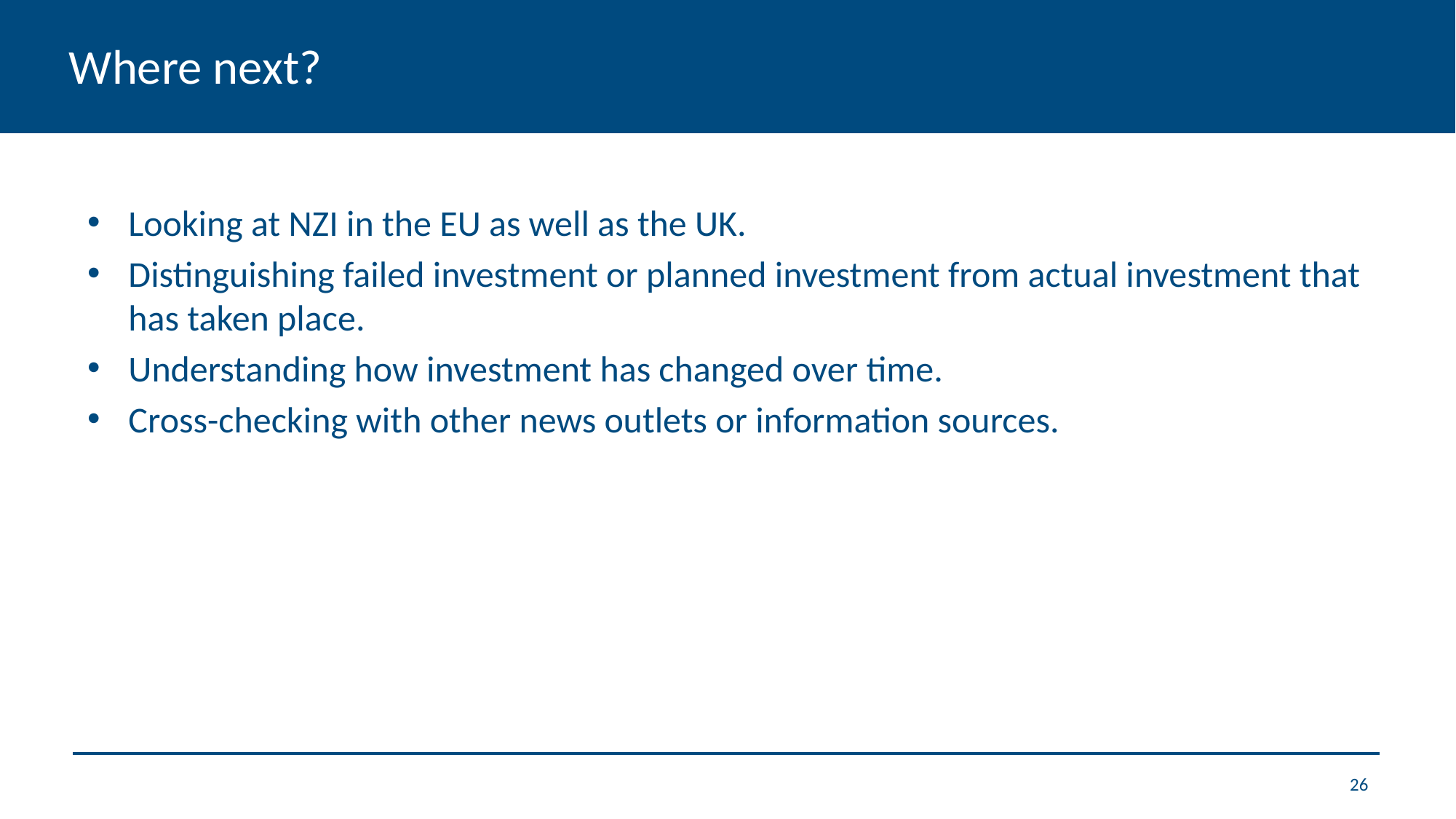

# Where next?
Looking at NZI in the EU as well as the UK.
Distinguishing failed investment or planned investment from actual investment that has taken place.
Understanding how investment has changed over time.
Cross-checking with other news outlets or information sources.

26